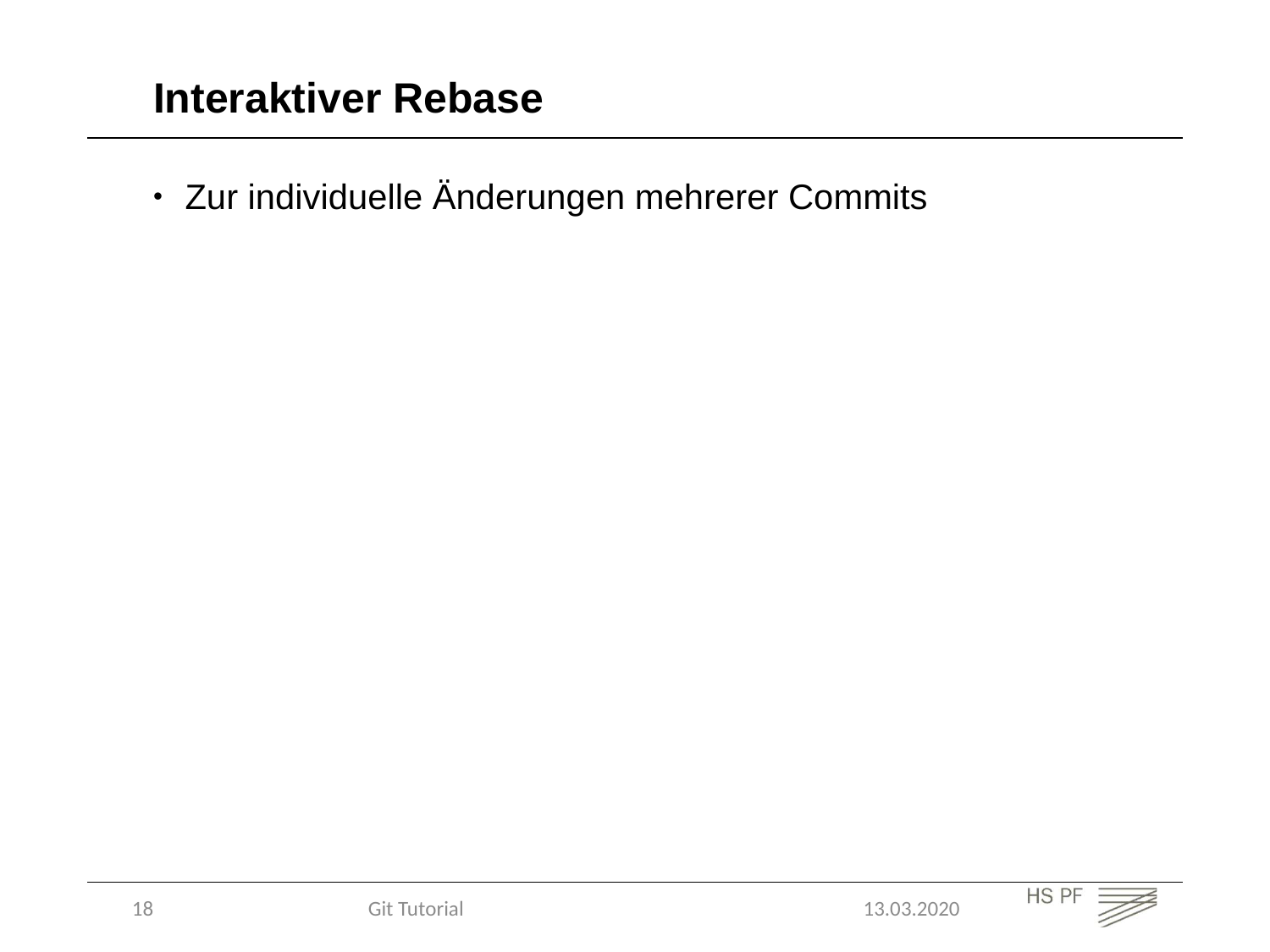

Interaktiver Rebase
Zur individuelle Änderungen mehrerer Commits